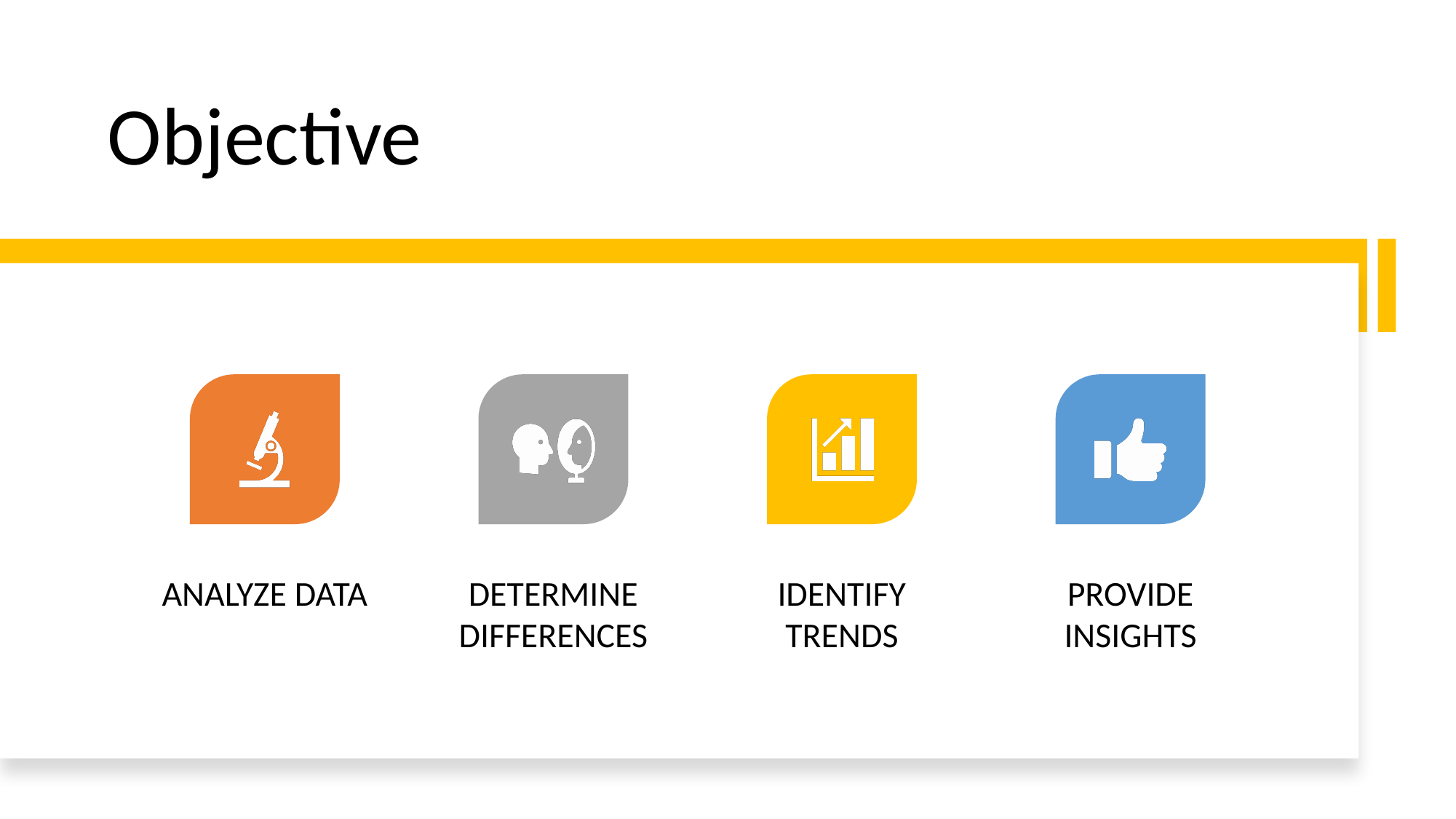

# Objective

Analyze data
Determine differences
Identify trends
Provide Insights